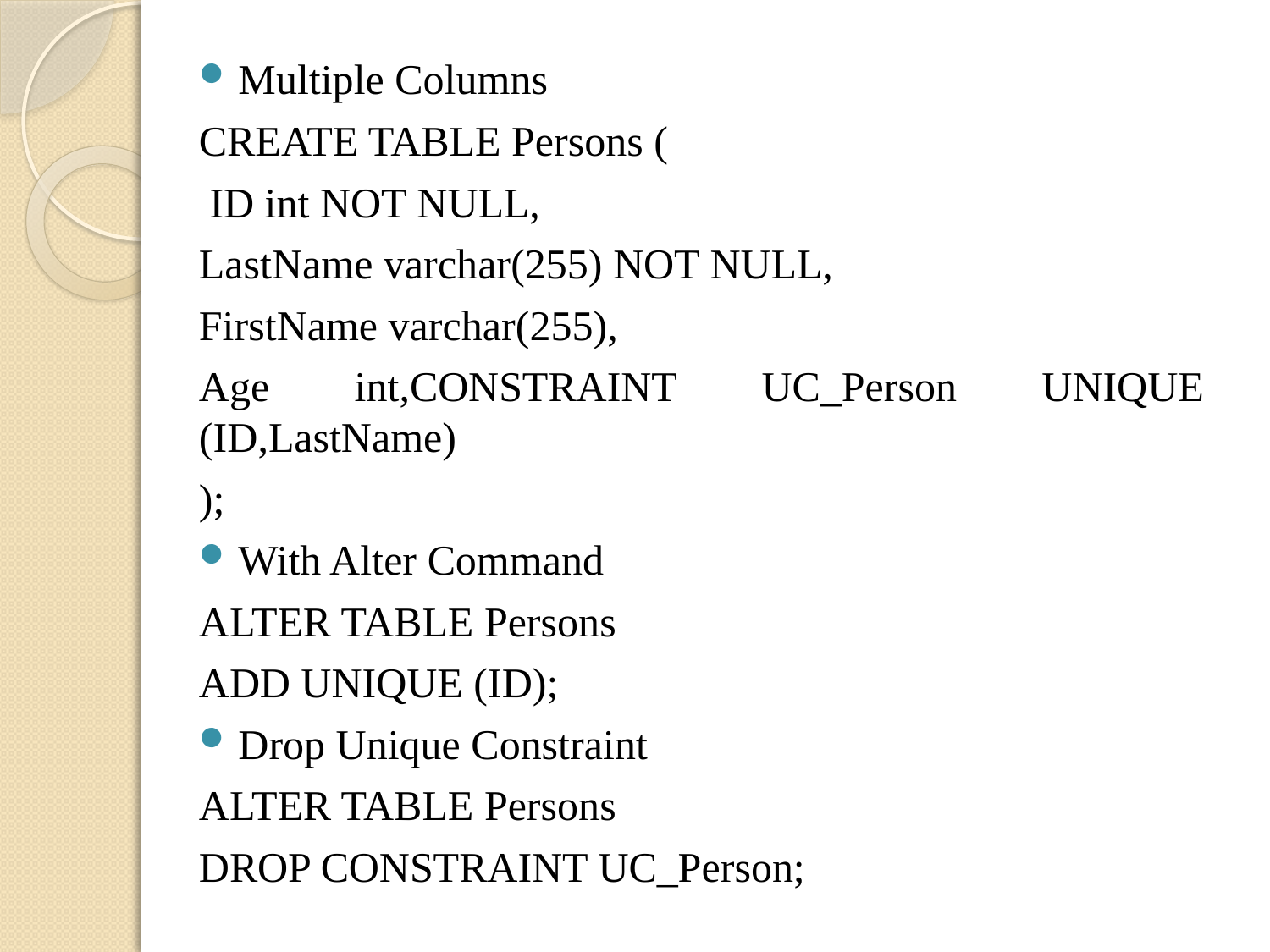

Multiple Columns
CREATE TABLE Persons (
 ID int NOT NULL,
LastName varchar(255) NOT NULL,
FirstName varchar(255),
Age int,CONSTRAINT UC_Person UNIQUE (ID,LastName)
);
With Alter Command
ALTER TABLE Persons
ADD UNIQUE (ID);
Drop Unique Constraint
ALTER TABLE Persons
DROP CONSTRAINT UC_Person;